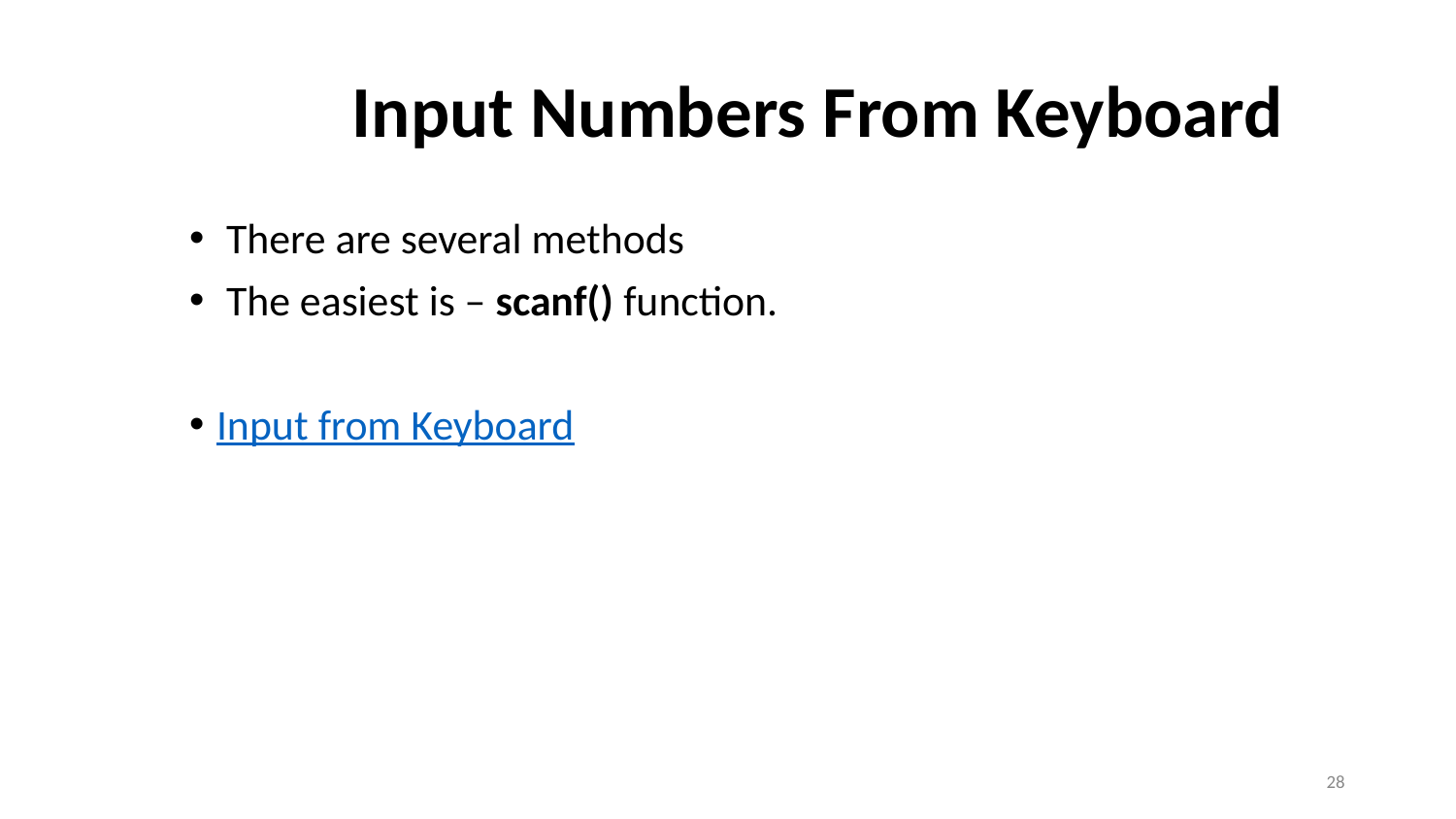

# Input Numbers From Keyboard
 There are several methods
 The easiest is – scanf() function.

Input from Keyboard

28